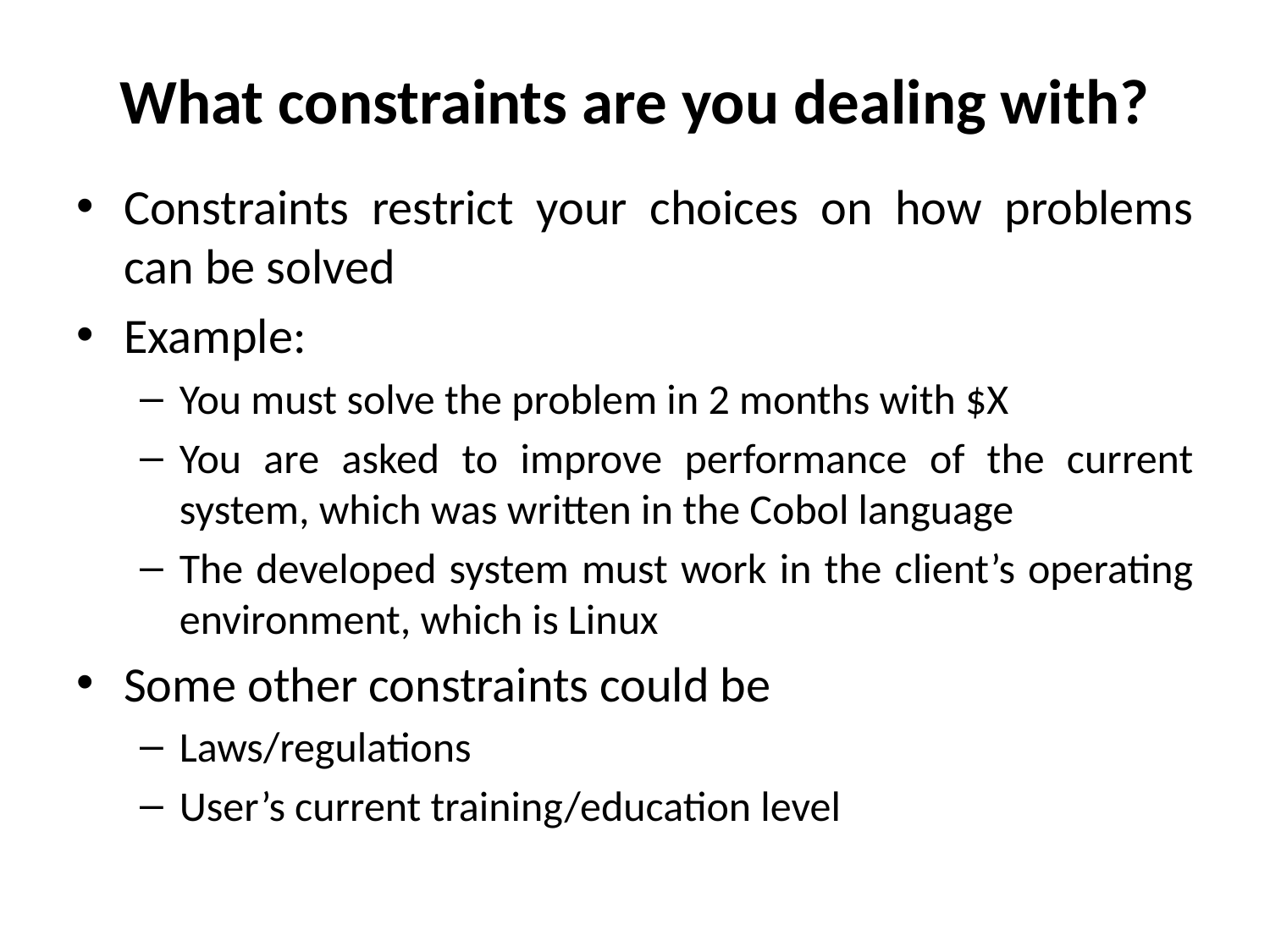

# What constraints are you dealing with?
Constraints restrict your choices on how problems can be solved
Example:
You must solve the problem in 2 months with $X
You are asked to improve performance of the current system, which was written in the Cobol language
The developed system must work in the client’s operating environment, which is Linux
Some other constraints could be
Laws/regulations
User’s current training/education level